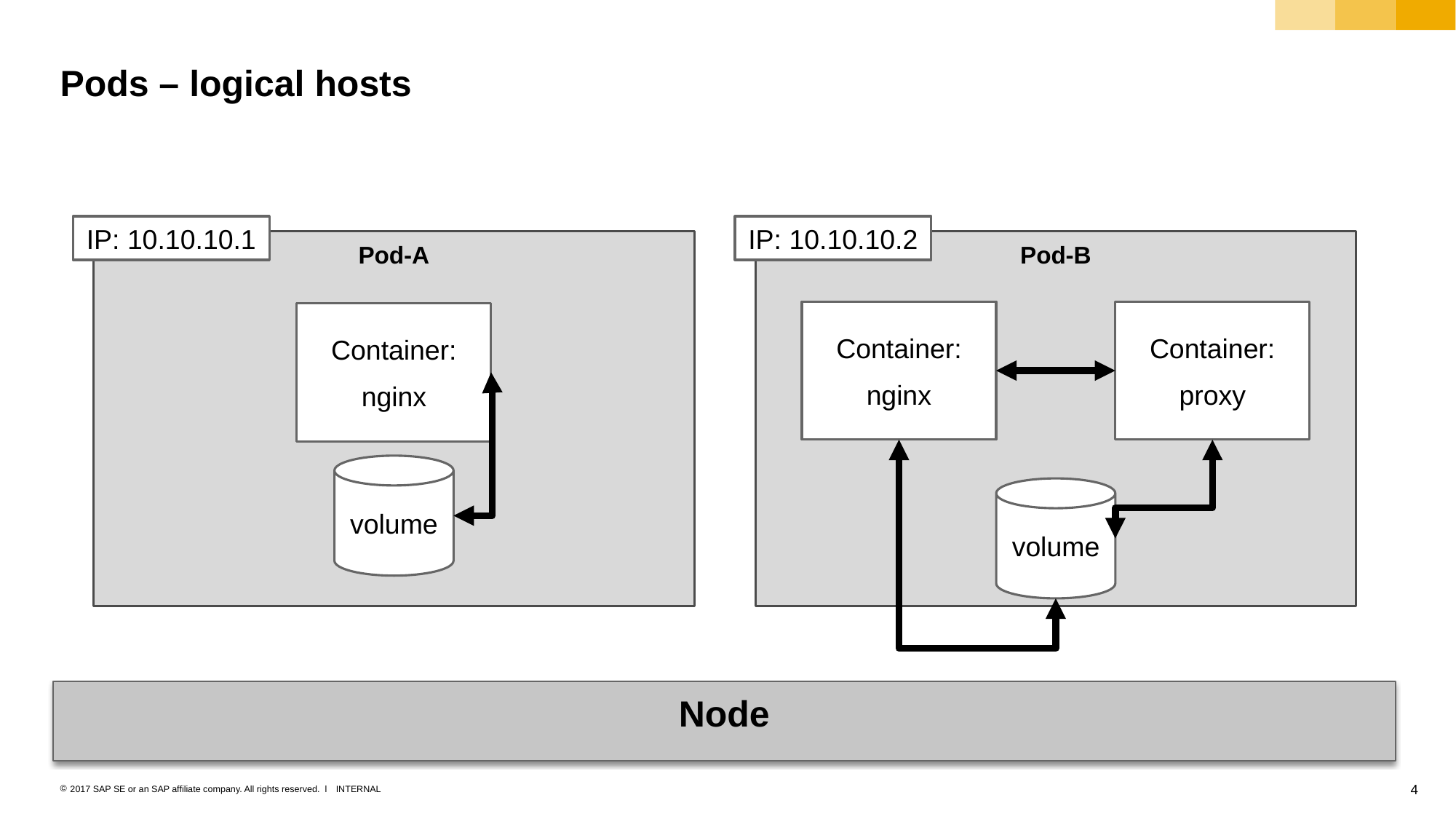

# Pods – logical hosts
IP: 10.10.10.1
IP: 10.10.10.2
Pod-A
Pod-B
Container:
proxy
Container:
nginx
Container:
nginx
volume
volume
Node